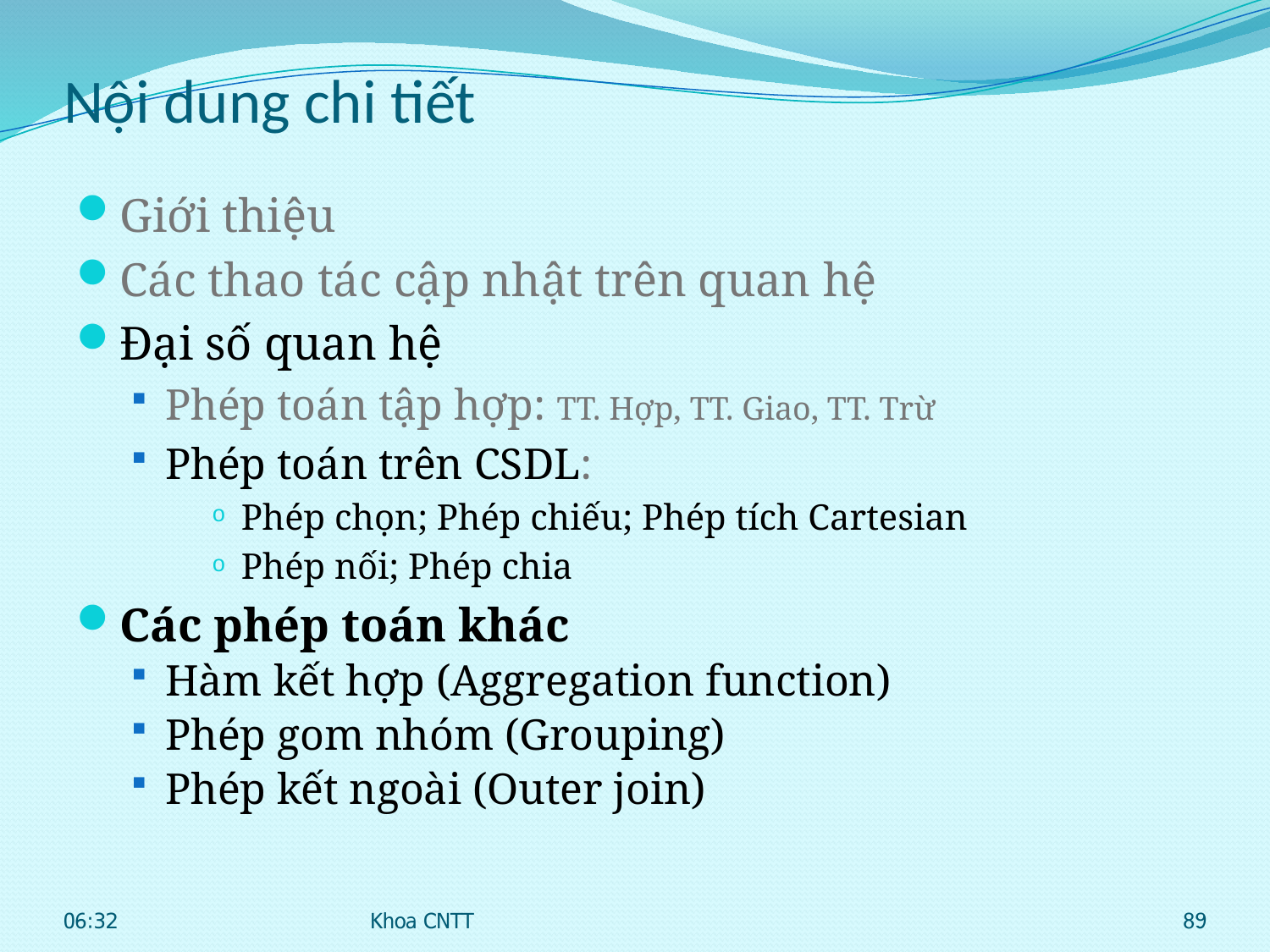

# Nội dung chi tiết
Giới thiệu
Các thao tác cập nhật trên quan hệ
Đại số quan hệ
Phép toán tập hợp: TT. Hợp, TT. Giao, TT. Trừ
Phép toán trên CSDL:
Phép chọn; Phép chiếu; Phép tích Cartesian
Phép nối; Phép chia
Các phép toán khác
Hàm kết hợp (Aggregation function)
Phép gom nhóm (Grouping)
Phép kết ngoài (Outer join)

06:32
Khoa CNTT
89